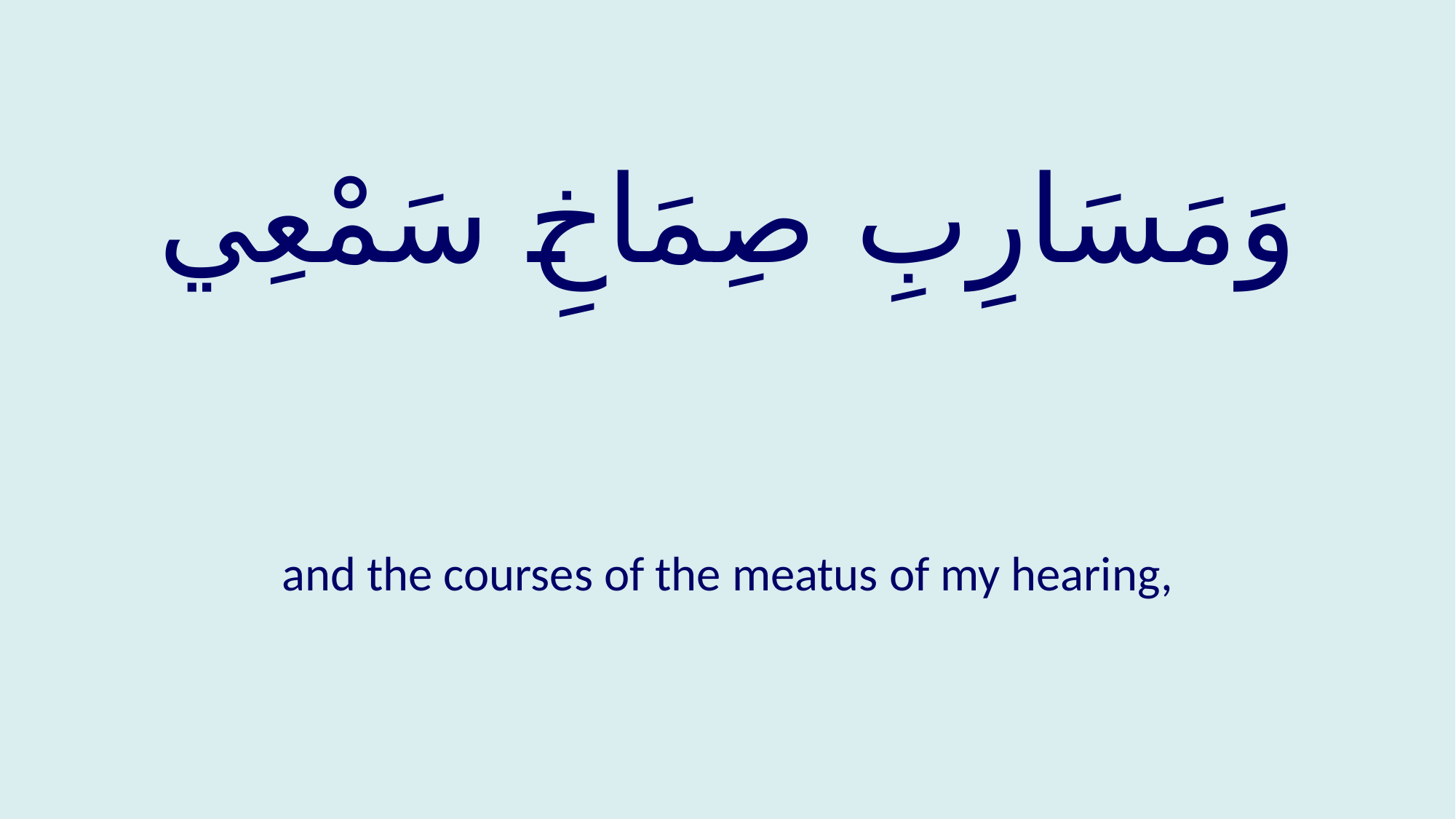

# وَمَسَارِبِ صِمَاخِ سَمْعِي
and the courses of the meatus of my hearing,